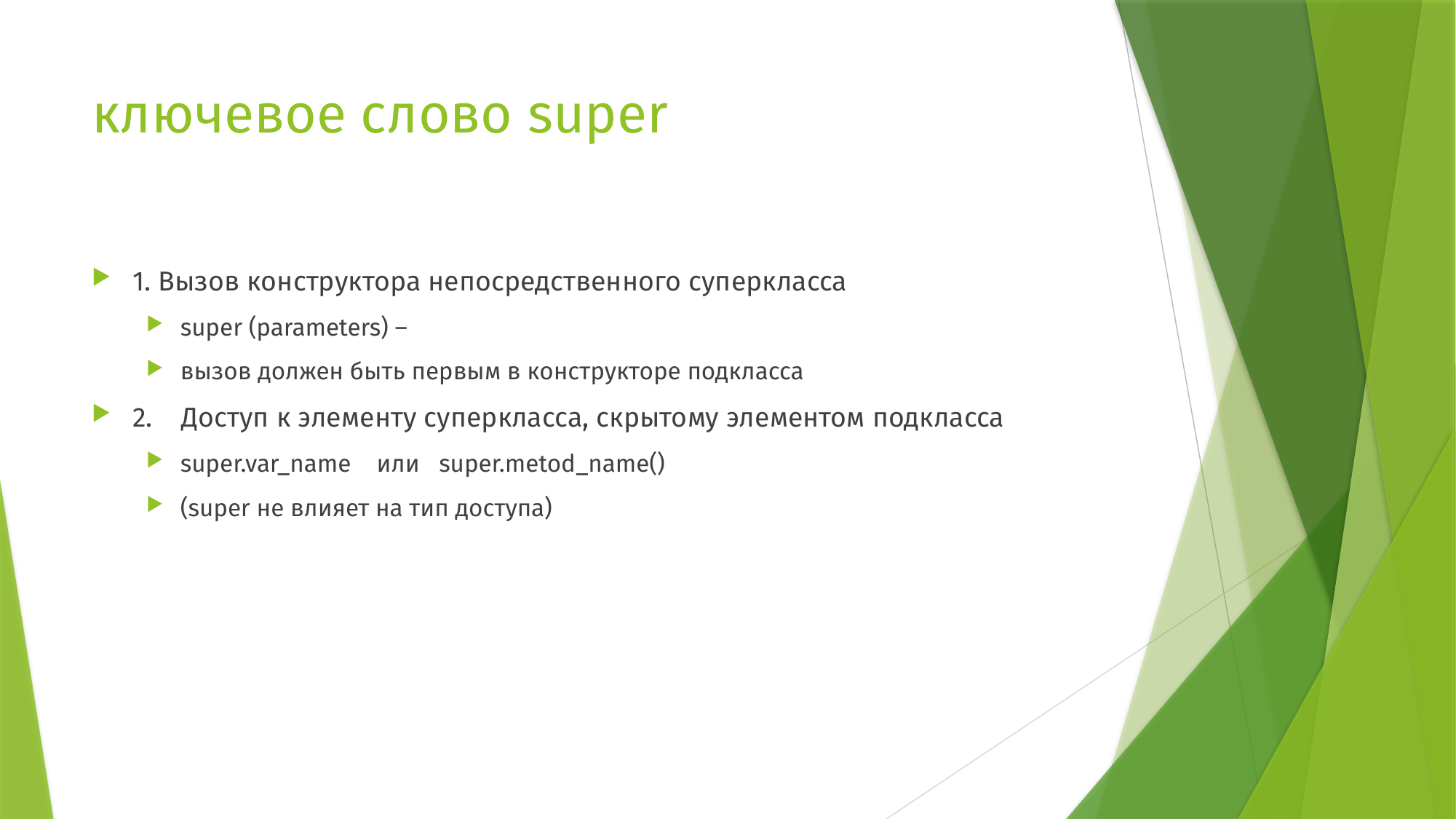

# ключевое слово super
1. Вызов конструктора непосредственного суперкласса
super (parameters) –
вызов должен быть первым в конструкторе подкласса
2.    Доступ к элементу суперкласса, скрытому элементом подкласса
super.var_name    или   super.metod_name()
(super не влияет на тип доступа)